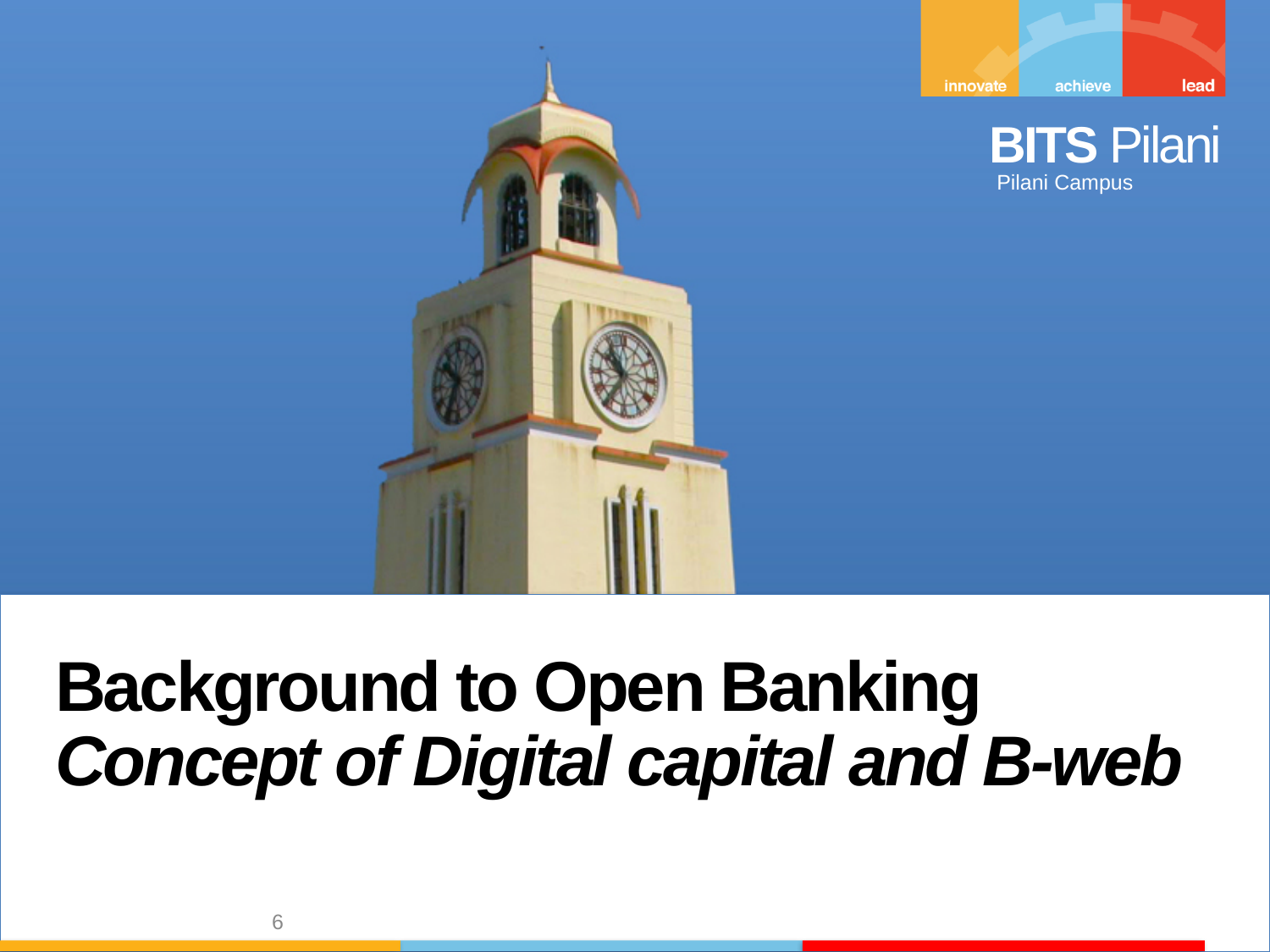

Background to Open Banking
Concept of Digital capital and B-web
6